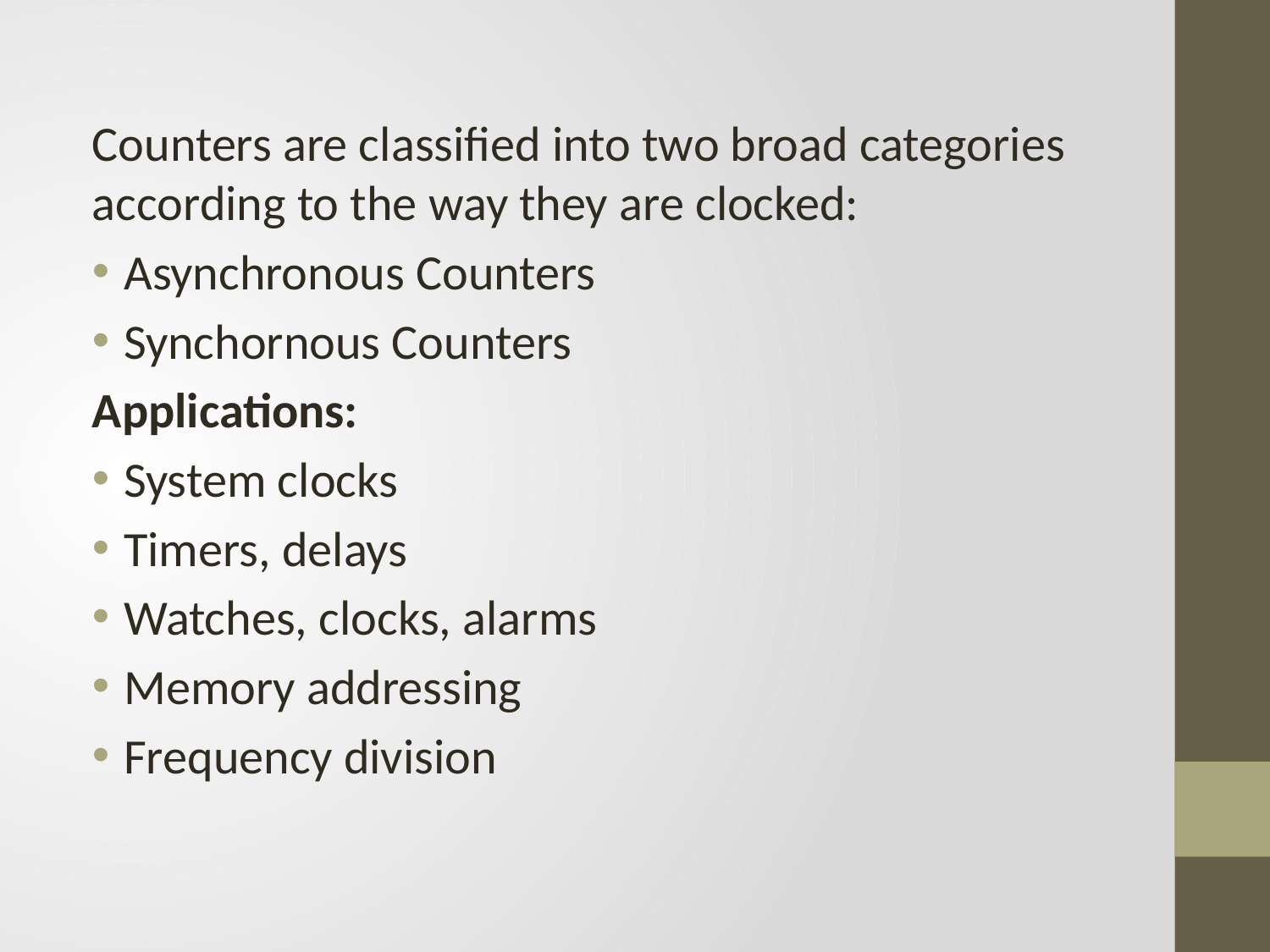

Counters are classified into two broad categories according to the way they are clocked:
Asynchronous Counters
Synchornous Counters
Applications:
System clocks
Timers, delays
Watches, clocks, alarms
Memory addressing
Frequency division